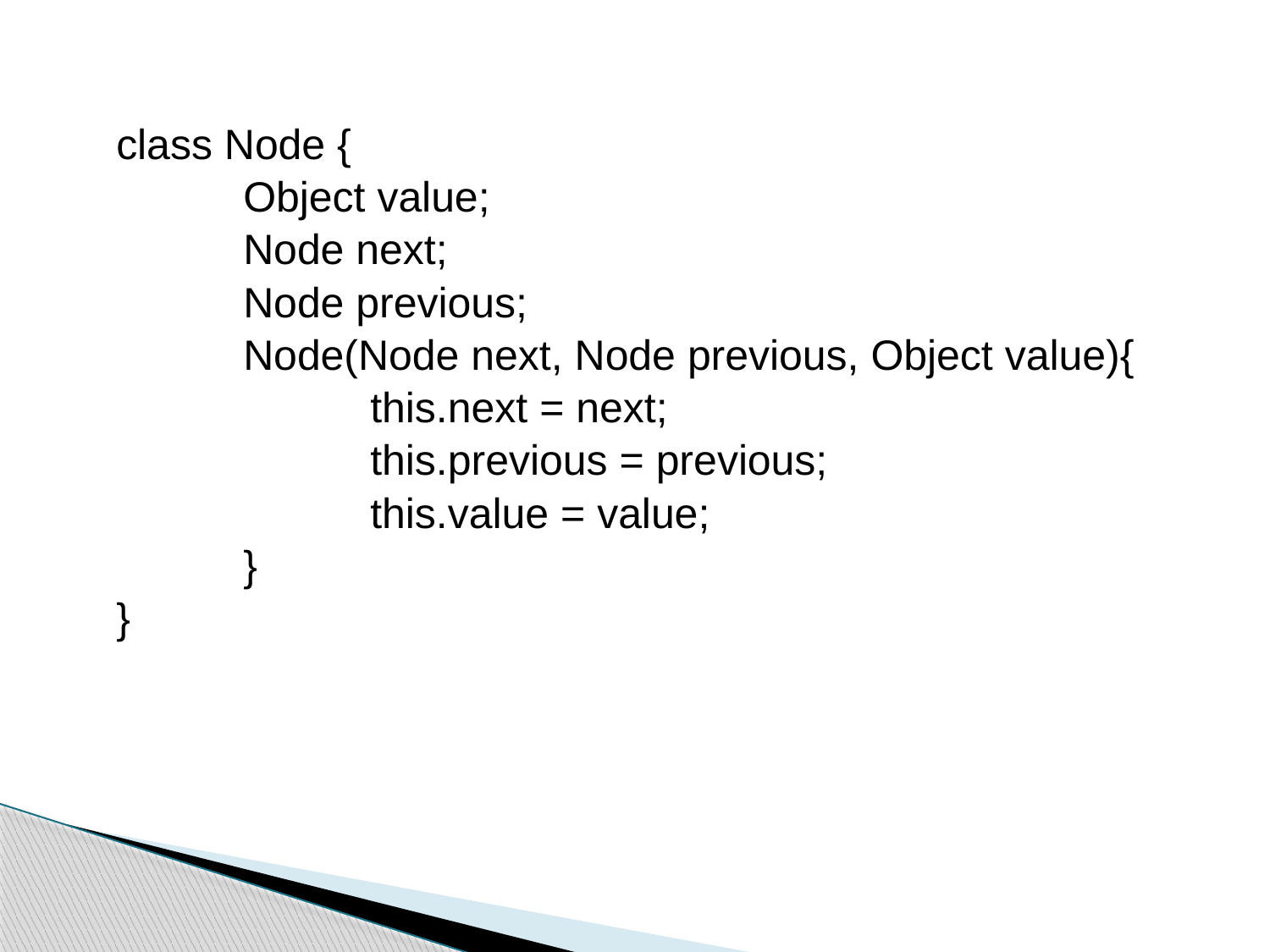

#
	class Node {
		Object value;
		Node next;
		Node previous;
		Node(Node next, Node previous, Object value){
			this.next = next;
			this.previous = previous;
			this.value = value;
		}
	}